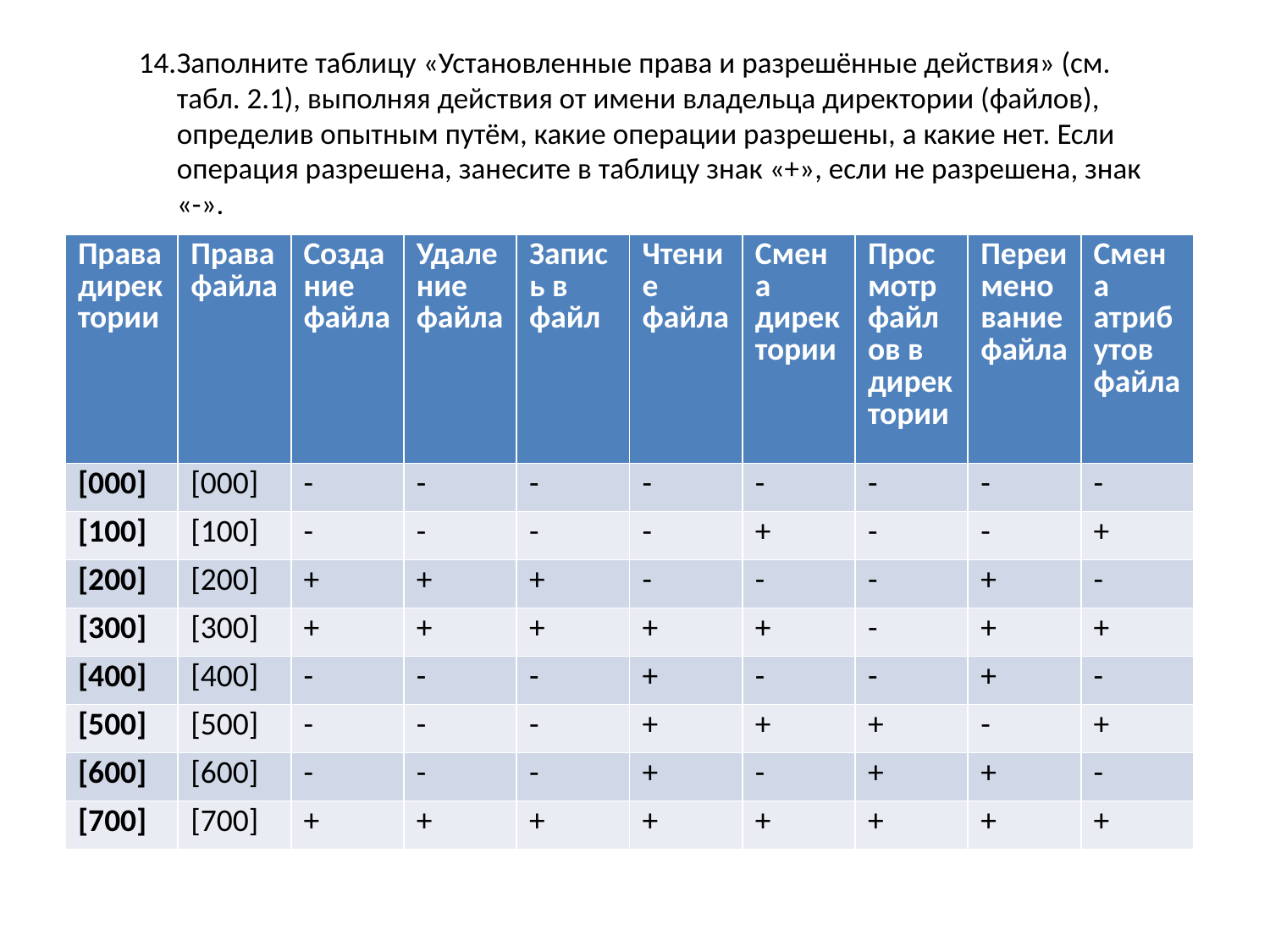

Заполните таблицу «Установленные права и разрешённые действия» (см. табл. 2.1), выполняя действия от имени владельца директории (файлов), определив опытным путём, какие операции разрешены, а какие нет. Если операция разрешена, занесите в таблицу знак «+», если не разрешена, знак «-».
| Права директории | Права файла | Создание файла | Удаление файла | Запись в файл | Чтение файла | Смена директории | Просмотр файлов в директории | Переименование файла | Смена атрибутов файла |
| --- | --- | --- | --- | --- | --- | --- | --- | --- | --- |
| [000] | [000] | - | - | - | - | - | - | - | - |
| [100] | [100] | - | - | - | - | + | - | - | + |
| [200] | [200] | + | + | + | - | - | - | + | - |
| [300] | [300] | + | + | + | + | + | - | + | + |
| [400] | [400] | - | - | - | + | - | - | + | - |
| [500] | [500] | - | - | - | + | + | + | - | + |
| [600] | [600] | - | - | - | + | - | + | + | - |
| [700] | [700] | + | + | + | + | + | + | + | + |
Рис_14